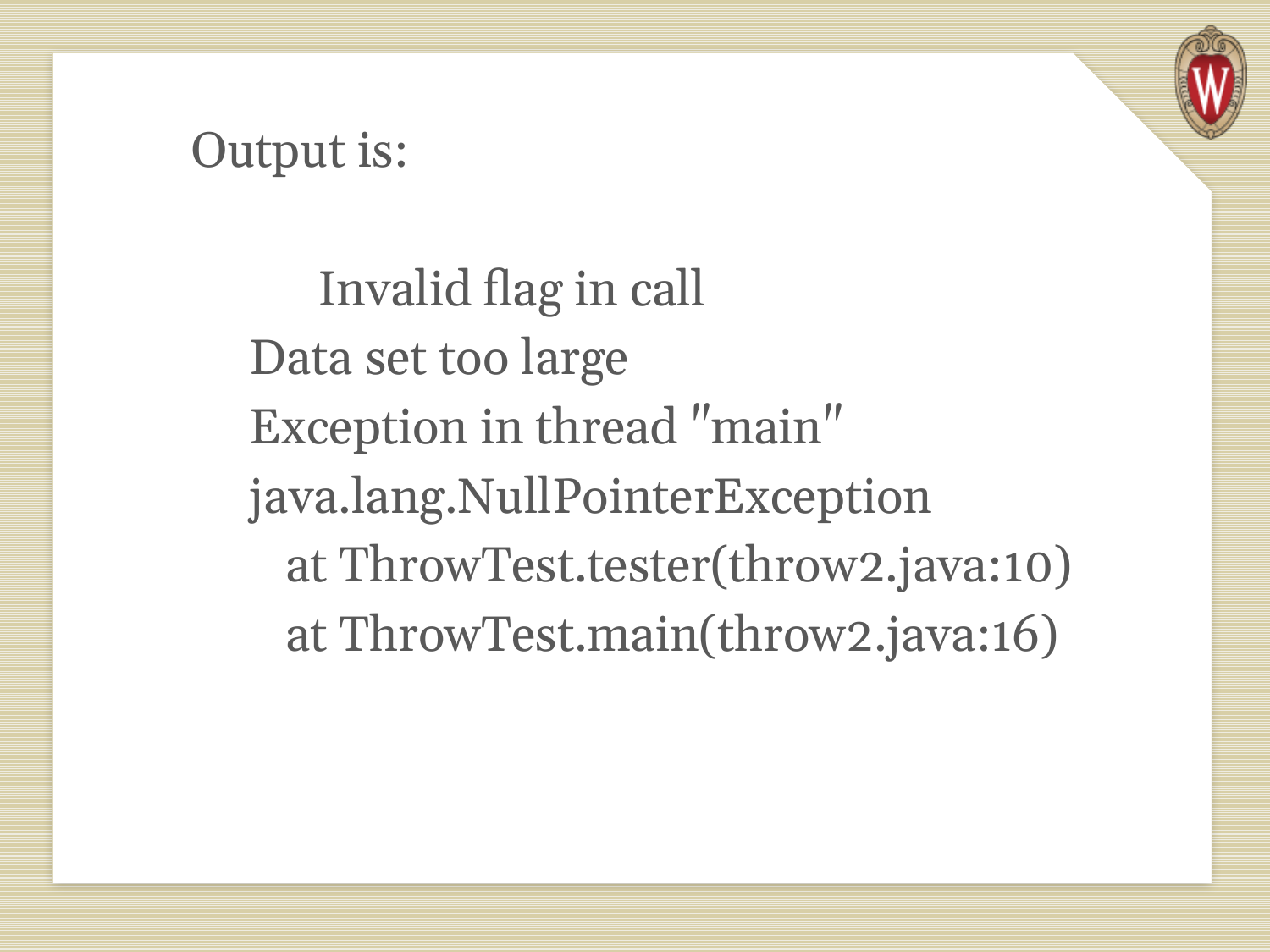

Output is:

	Invalid flag in call
     Data set too large
     Exception in thread "main"
     java.lang.NullPointerException
        at ThrowTest.tester(throw2.java:10)
        at ThrowTest.main(throw2.java:16)